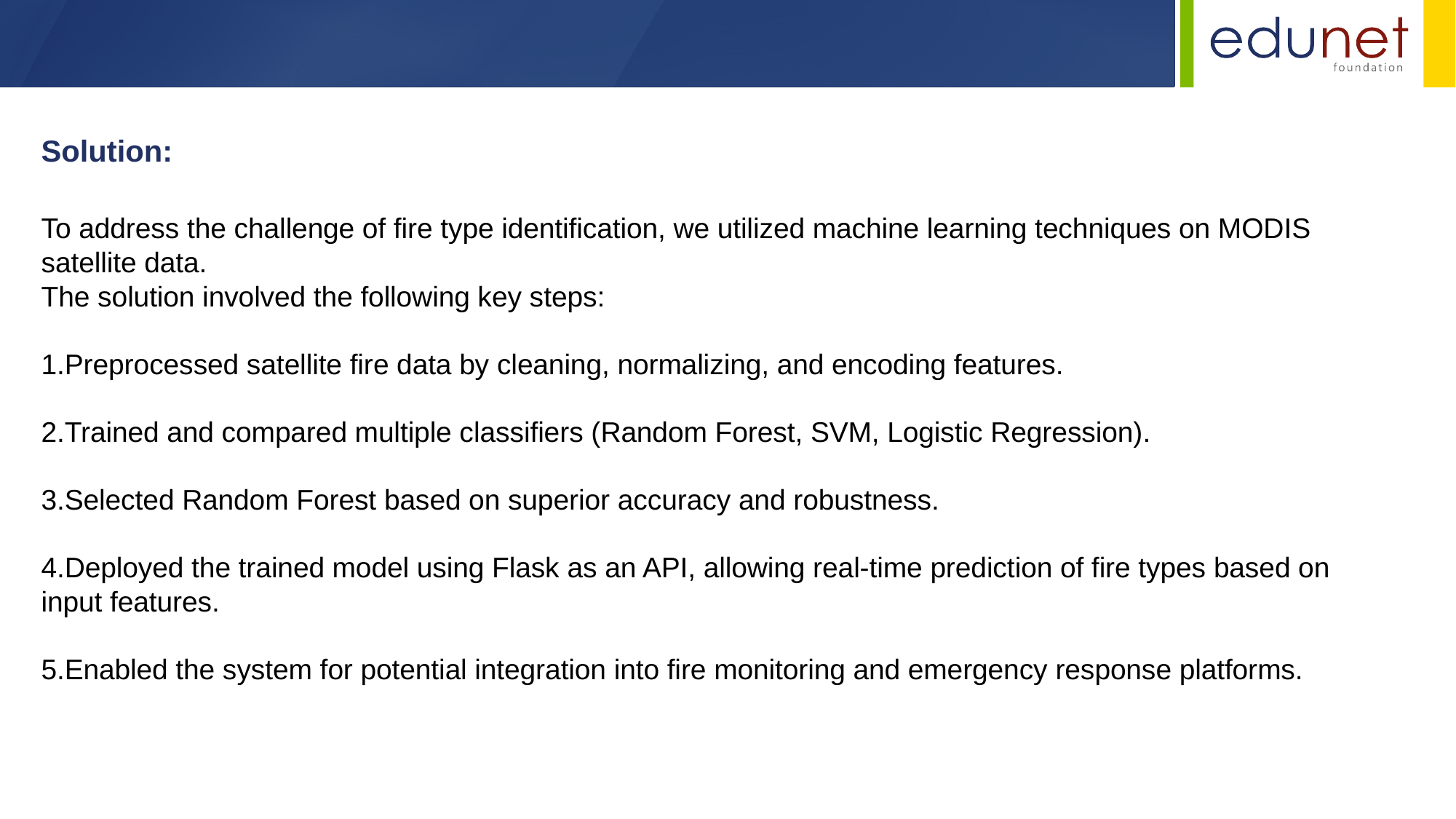

Solution:
To address the challenge of fire type identification, we utilized machine learning techniques on MODIS satellite data.
The solution involved the following key steps:

1.Preprocessed satellite fire data by cleaning, normalizing, and encoding features.

2.Trained and compared multiple classifiers (Random Forest, SVM, Logistic Regression).

3.Selected Random Forest based on superior accuracy and robustness.

4.Deployed the trained model using Flask as an API, allowing real-time prediction of fire types based on input features.

5.Enabled the system for potential integration into fire monitoring and emergency response platforms.